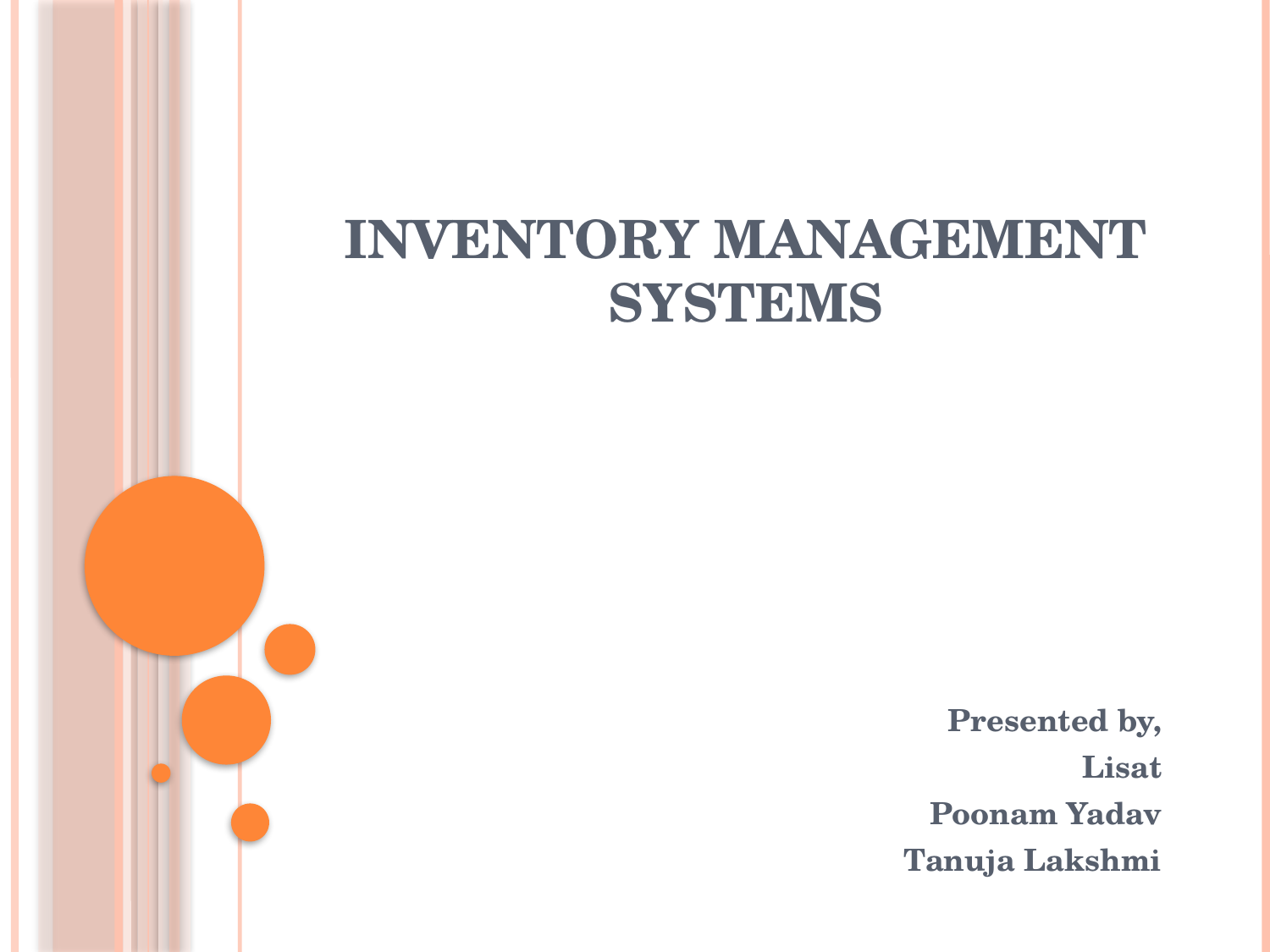

# INVENTORY MANAGEMENT SYSTEMS
Presented by,
Lisat
Poonam Yadav
Tanuja Lakshmi